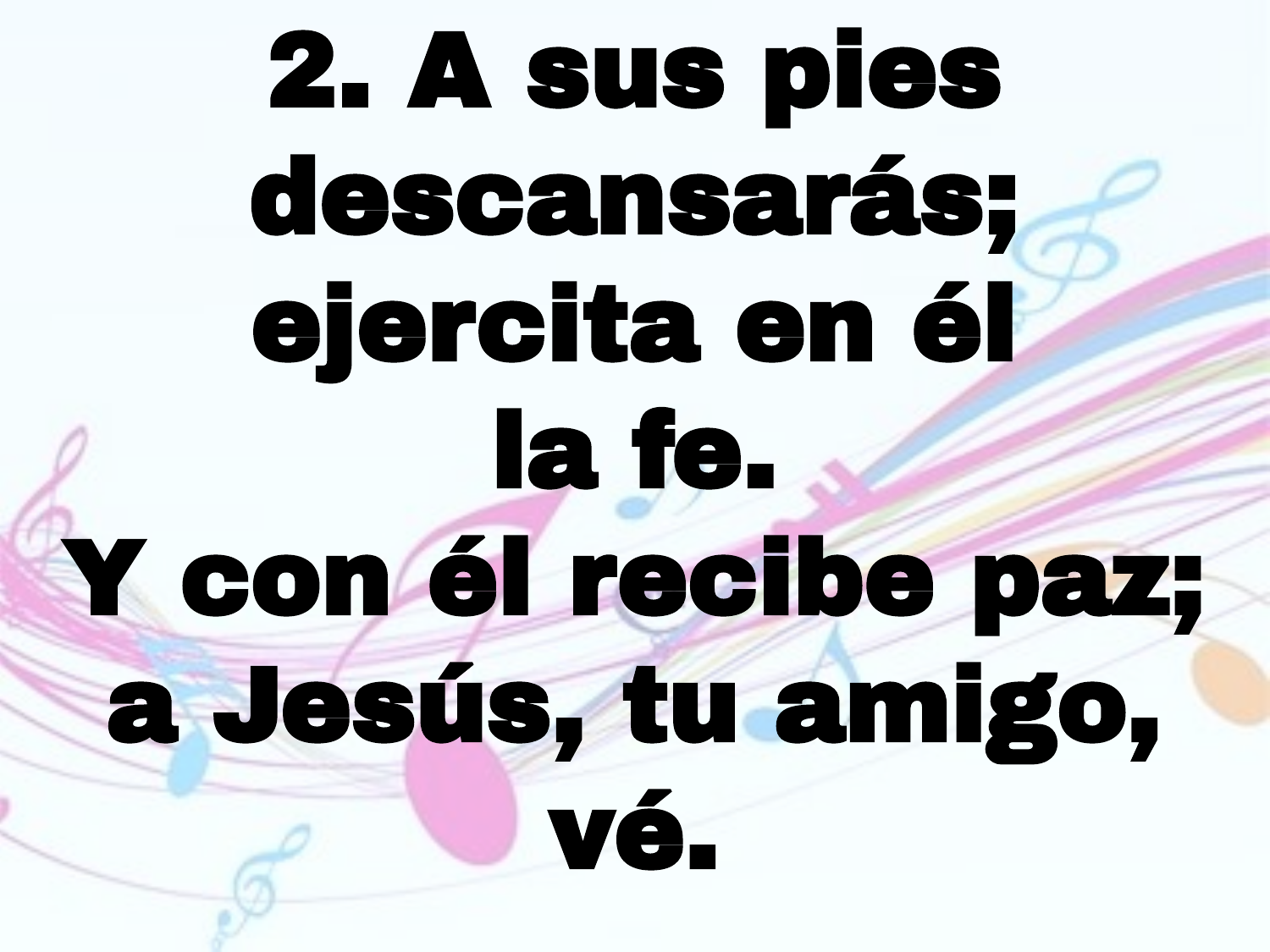

2. A sus pies descansarás; ejercita en él
la fe.
Y con él recibe paz; a Jesús, tu amigo,
vé.